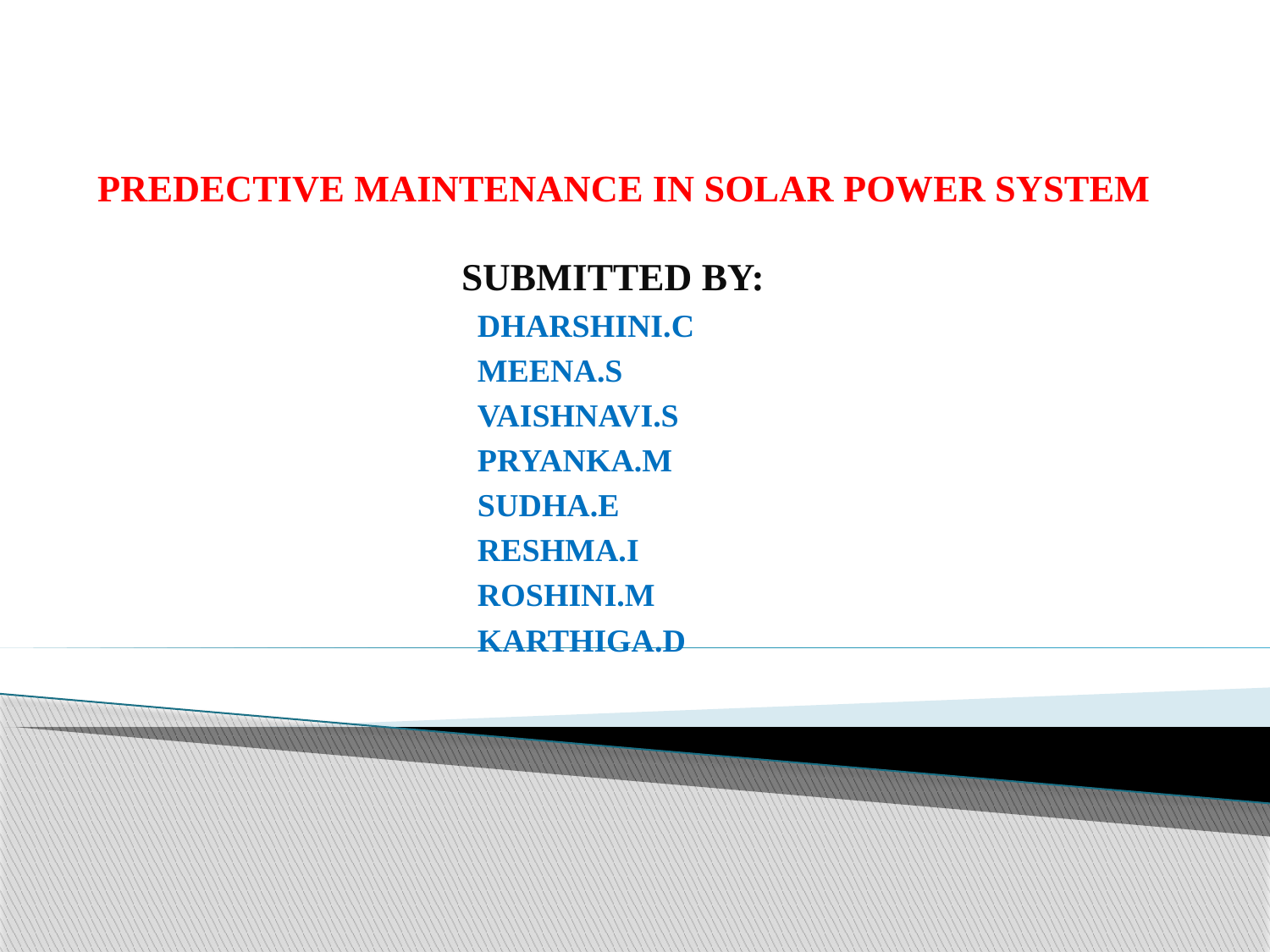

# PREDECTIVE MAINTENANCE IN SOLAR POWER SYSTEM
SUBMITTED BY:
  DHARSHINI.C
  MEENA.S
  VAISHNAVI.S
  PRYANKA.M
  SUDHA.E
  RESHMA.I
  ROSHINI.M
  KARTHIGA.D